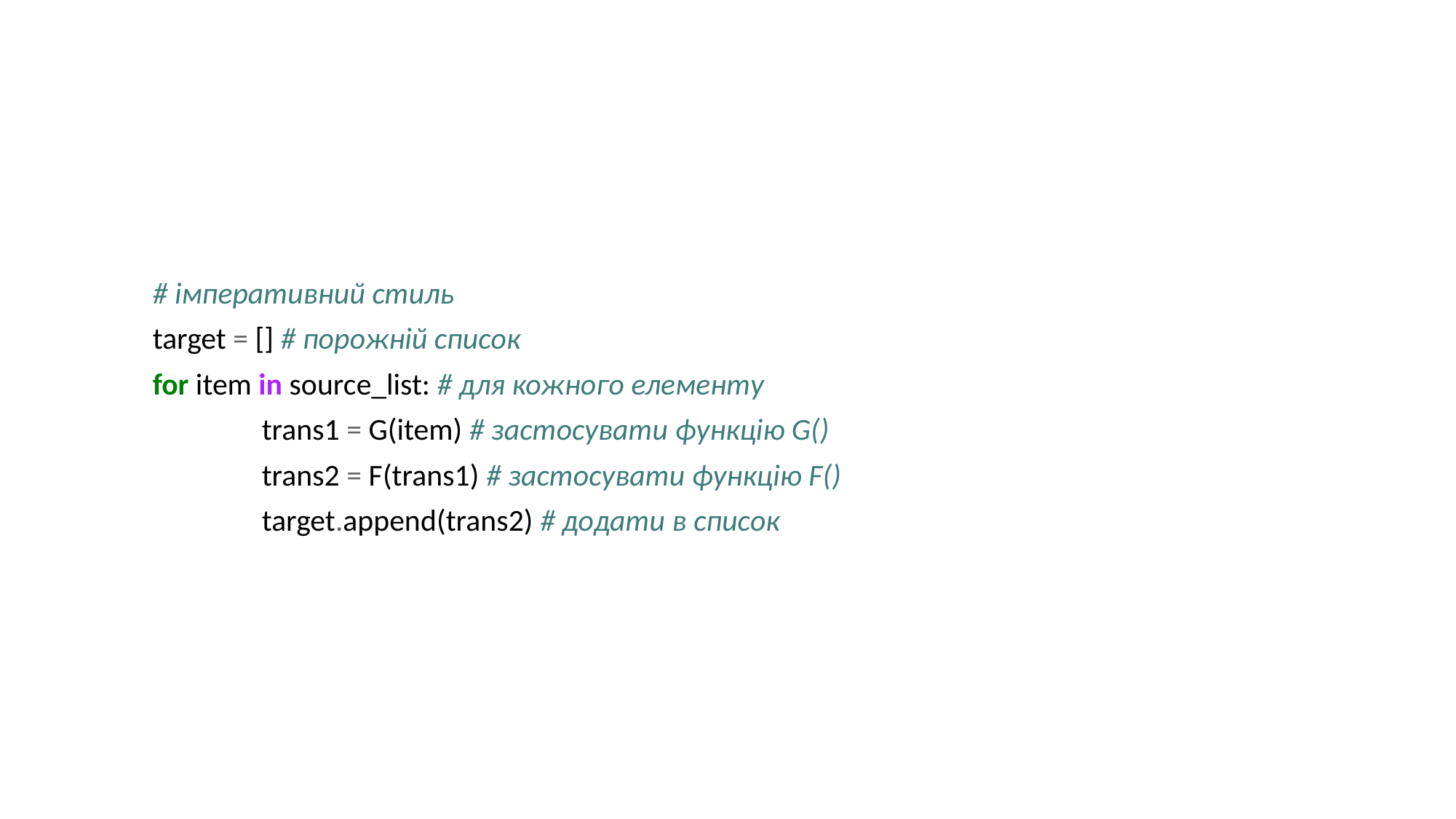

#
# імперативний стиль
target = [] # порожній список
for item in source_list: # для кожного елементу
	trans1 = G(item) # застосувати функцію G()
	trans2 = F(trans1) # застосувати функцію F()
	target.append(trans2) # додати в список